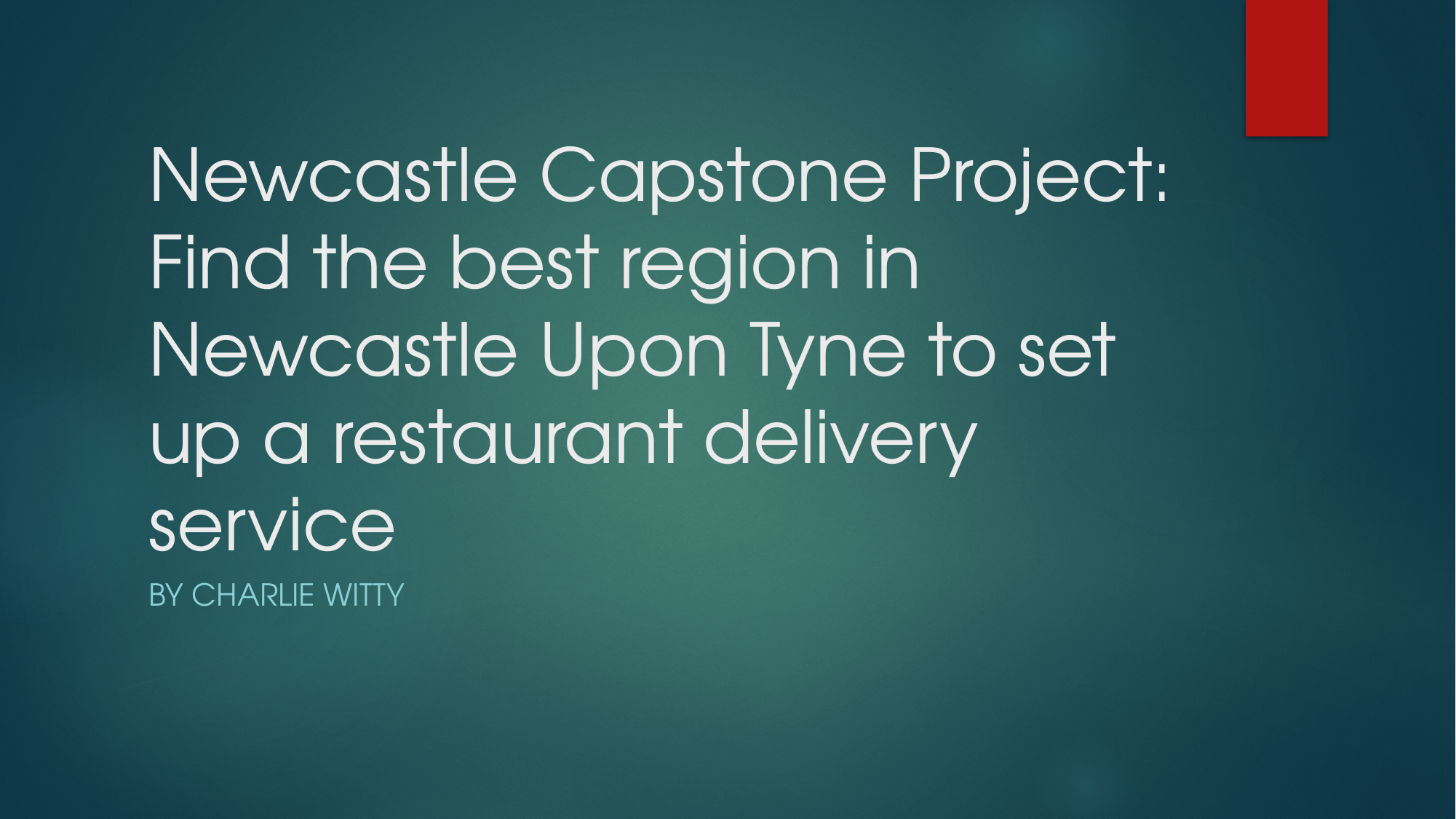

# Newcastle Capstone Project: Find the best region in Newcastle Upon Tyne to set up a restaurant delivery service
By Charlie Witty